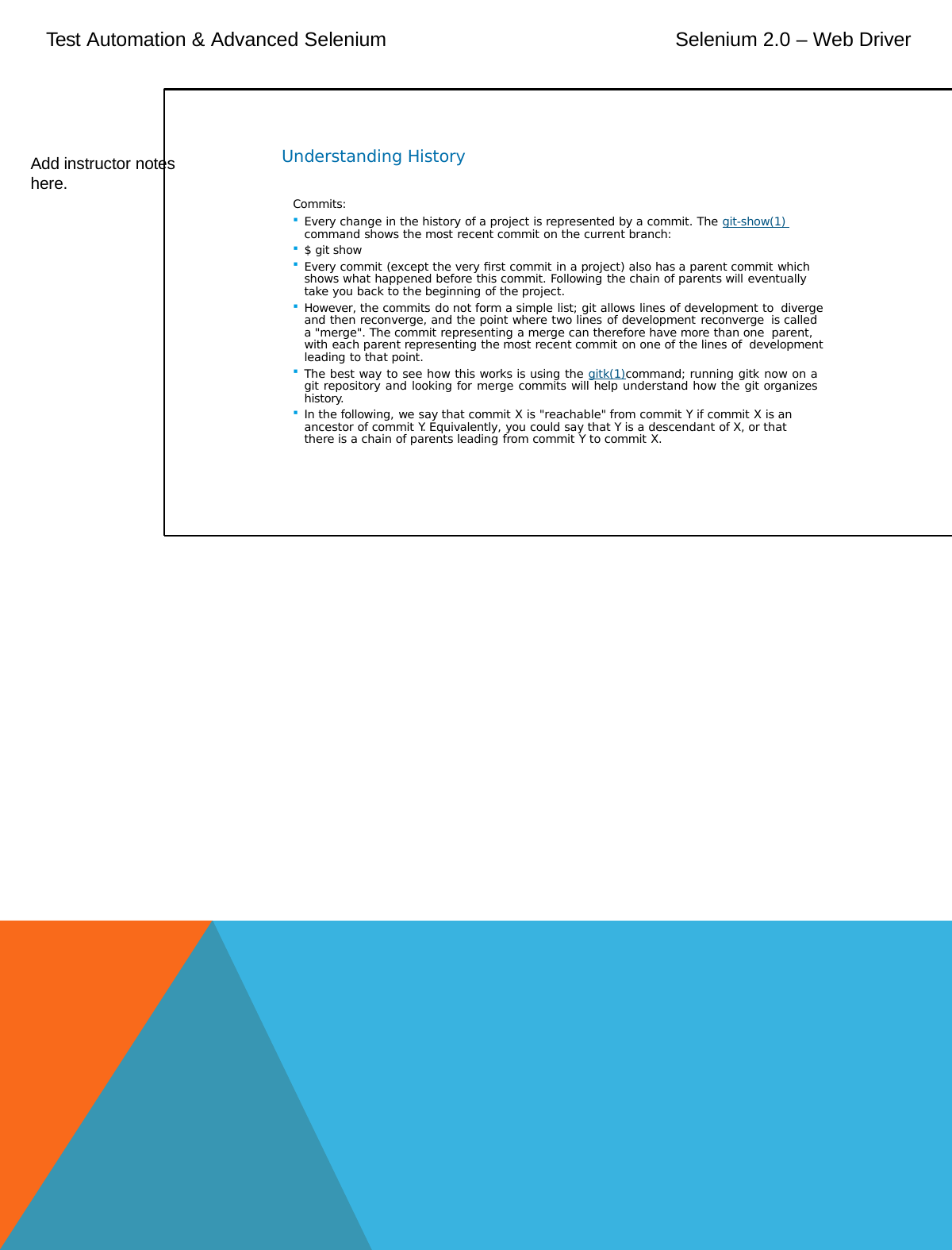

Test Automation & Advanced Selenium
Selenium 2.0 – Web Driver

Understanding History
Add instructor notes
here.
Commits:
Every change in the history of a project is represented by a commit. The git-show(1)  command shows the most recent commit on the current branch:
$ git show
Every commit (except the very first commit in a project) also has a parent commit which  shows what happened before this commit. Following the chain of parents will eventually  take you back to the beginning of the project.
However, the commits do not form a simple list; git allows lines of development to  diverge and then reconverge, and the point where two lines of development reconverge  is called a "merge". The commit representing a merge can therefore have more than one  parent, with each parent representing the most recent commit on one of the lines of  development leading to that point.
The best way to see how this works is using the gitk(1)command; running gitk now on a  git repository and looking for merge commits will help understand how the git organizes  history.
In the following, we say that commit X is "reachable" from commit Y if commit X is an  ancestor of commit Y. Equivalently, you could say that Y is a descendant of X, or that  there is a chain of parents leading from commit Y to commit X.